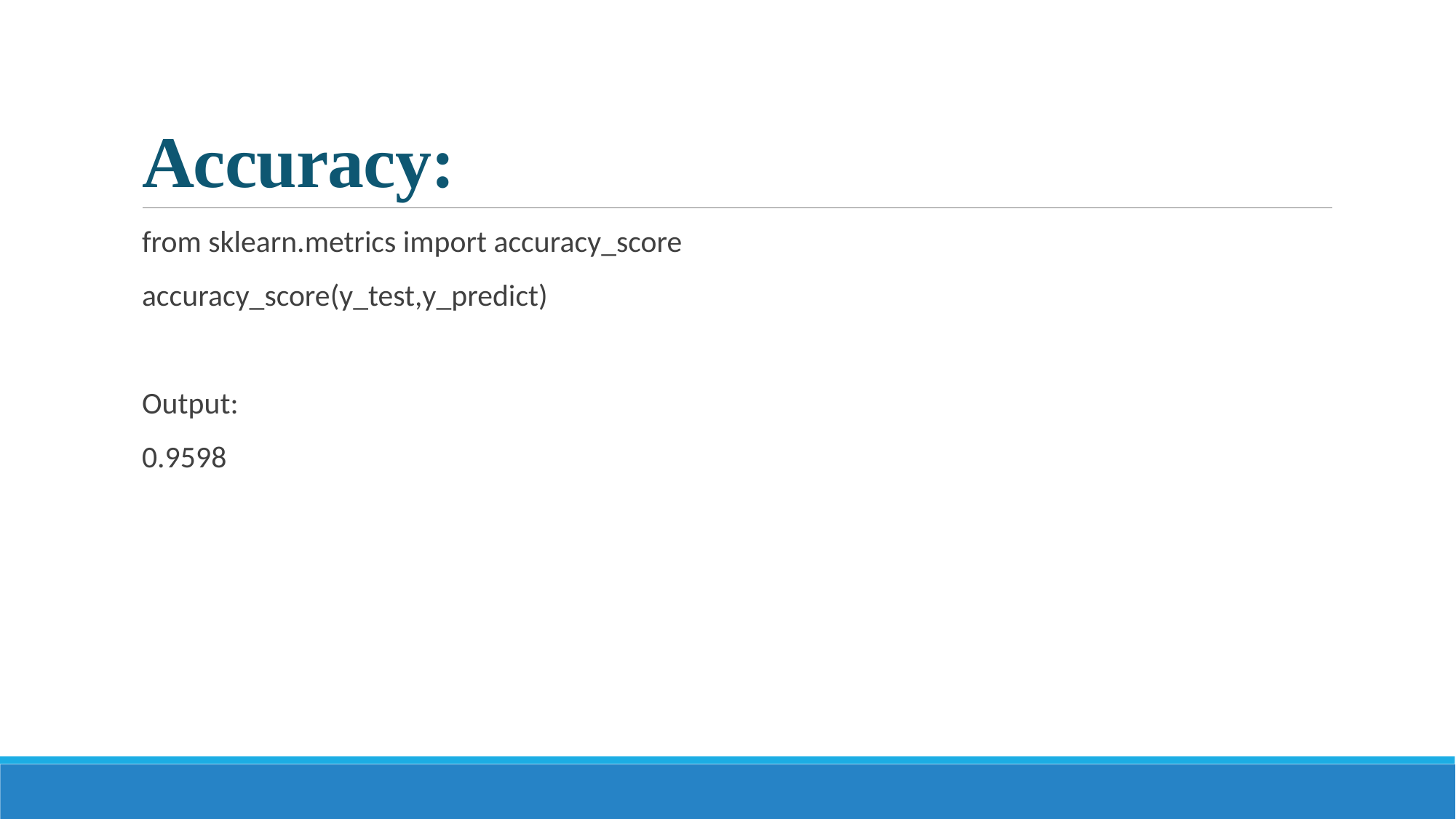

# Accuracy:
from sklearn.metrics import accuracy_score
accuracy_score(y_test,y_predict)

Output:
0.9598